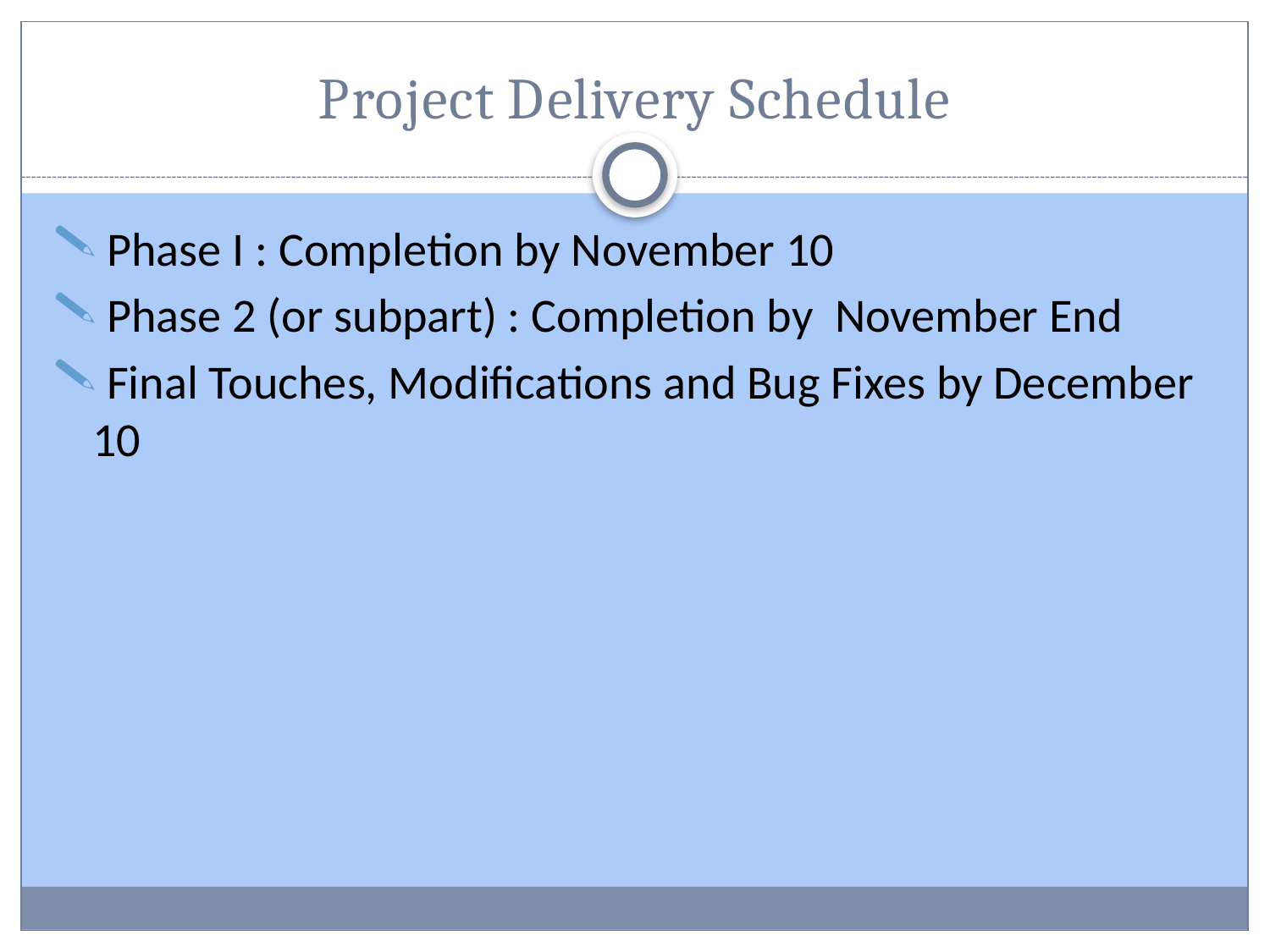

# Project Delivery Schedule
 Phase I : Completion by November 10
 Phase 2 (or subpart) : Completion by  November End
 Final Touches, Modifications and Bug Fixes by December 10